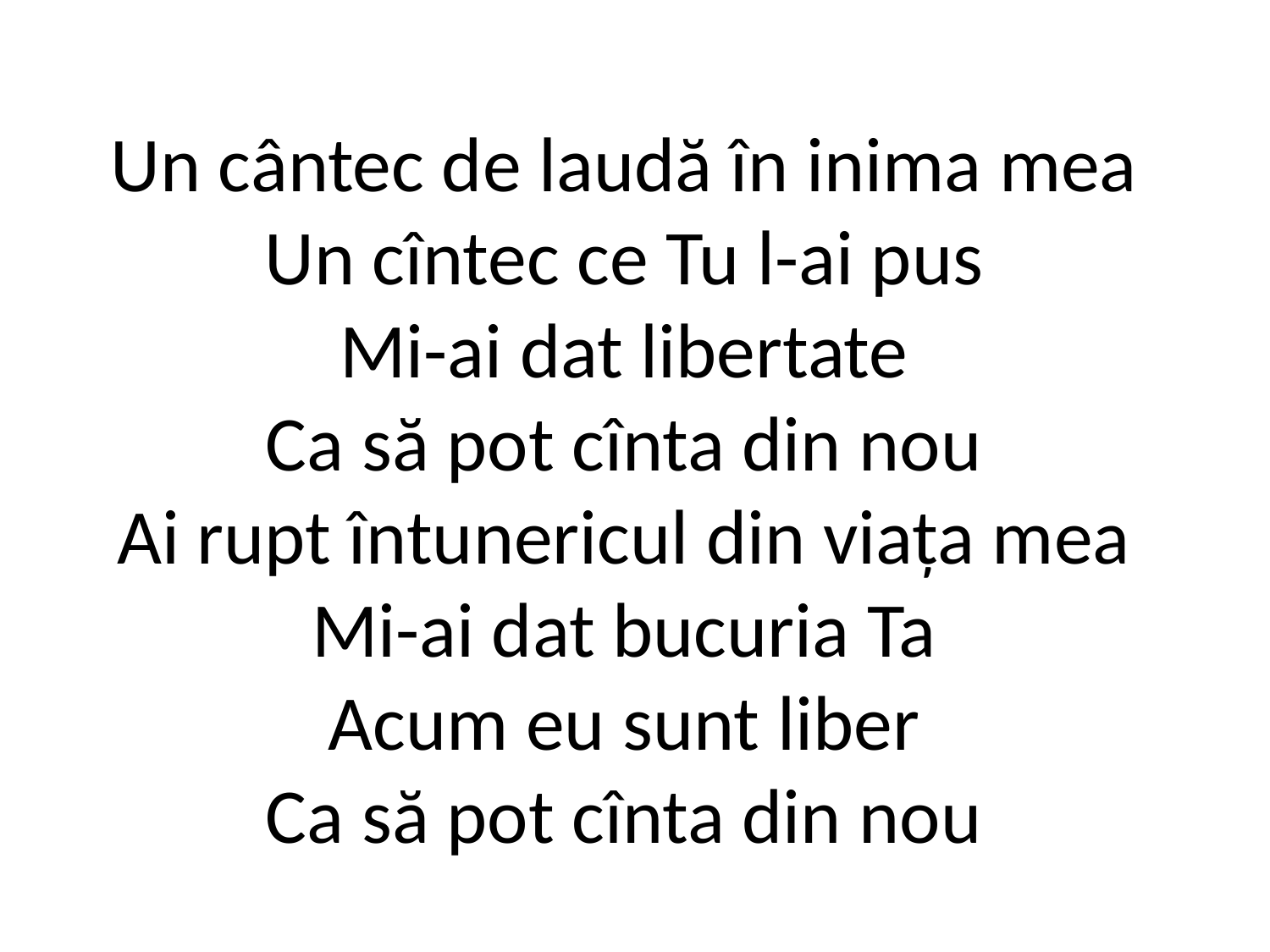

# Un cântec de laudă în inima mea Un cîntec ce Tu l-ai pus Mi-ai dat libertate Ca să pot cînta din nou Ai rupt întunericul din viaţa mea Mi-ai dat bucuria Ta Acum eu sunt liber Ca să pot cînta din nou